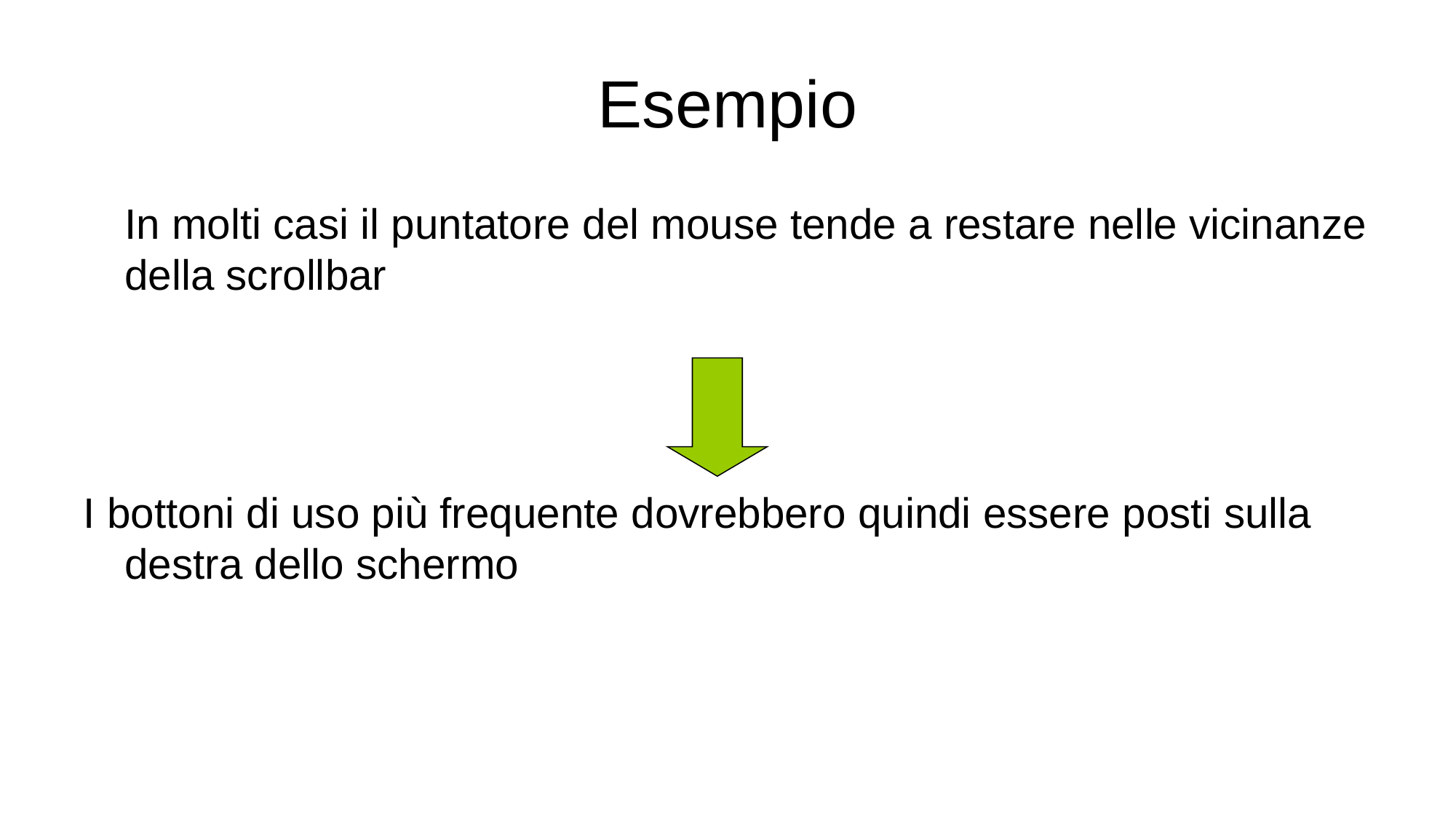

# Esempio
	In molti casi il puntatore del mouse tende a restare nelle vicinanze della scrollbar

I bottoni di uso più frequente dovrebbero quindi essere posti sulla destra dello schermo